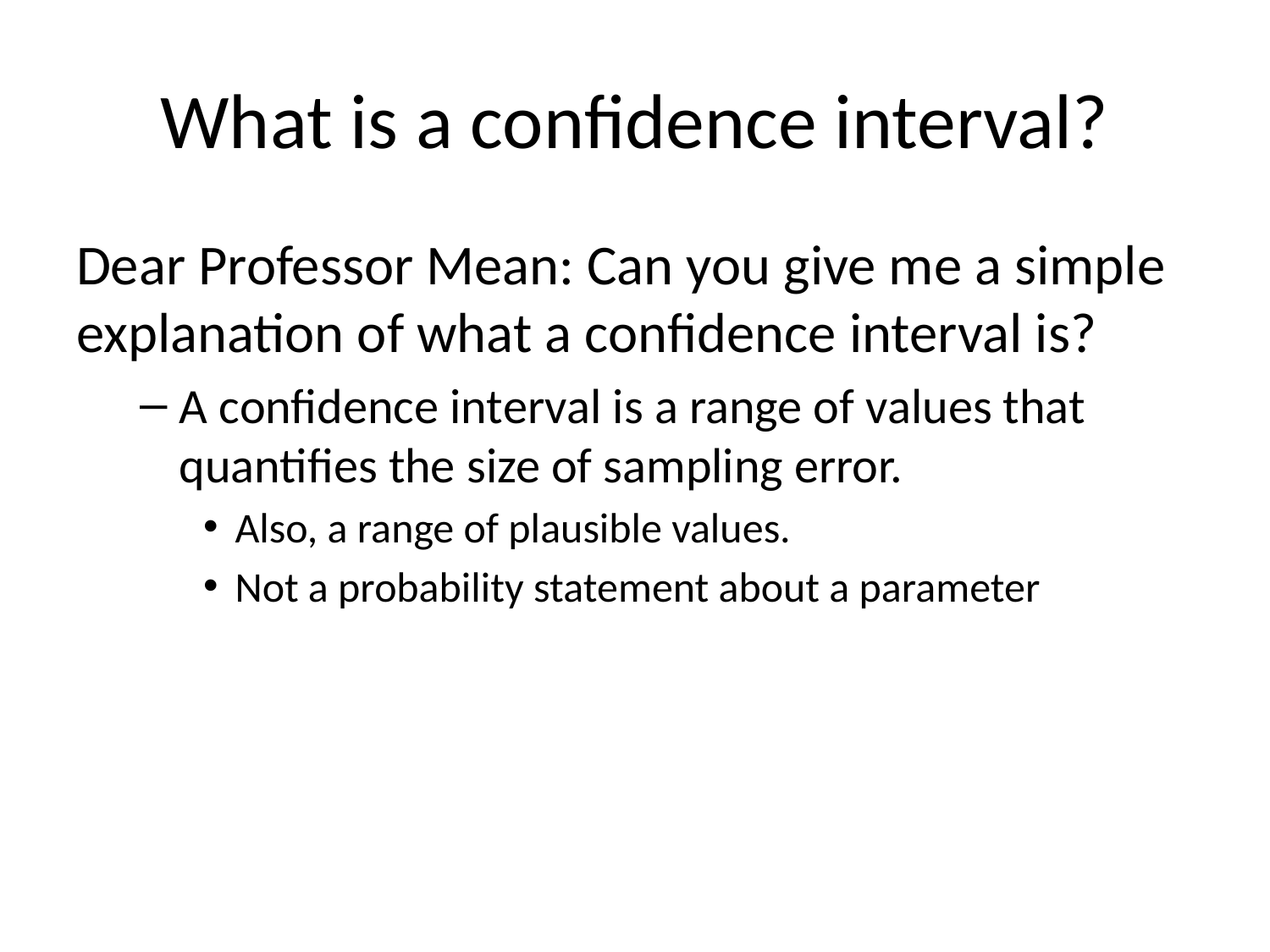

# What is a confidence interval?
Dear Professor Mean: Can you give me a simple explanation of what a confidence interval is?
A confidence interval is a range of values that quantifies the size of sampling error.
Also, a range of plausible values.
Not a probability statement about a parameter